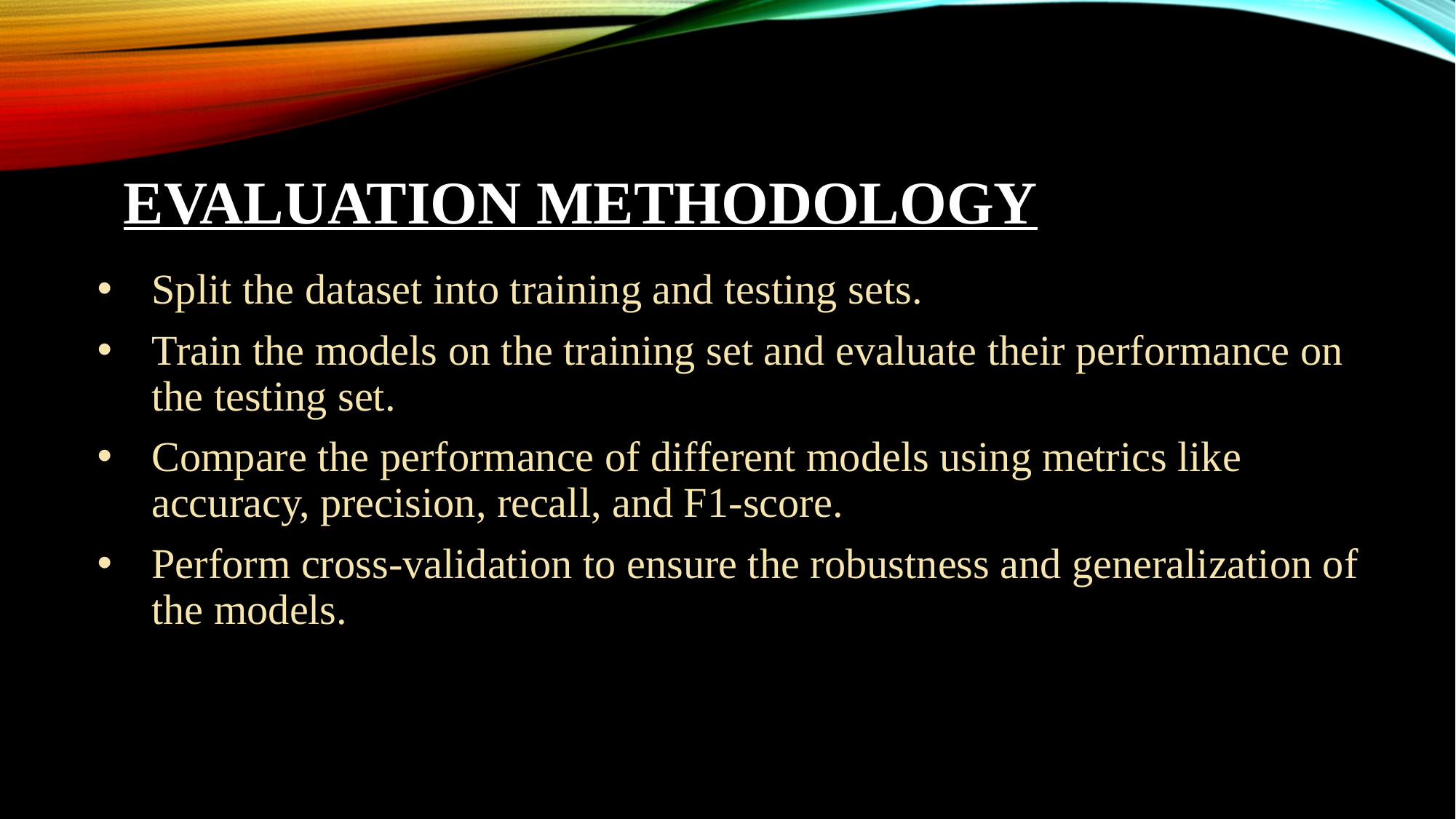

# EVALUATION METHODOLOGY
Split the dataset into training and testing sets.
Train the models on the training set and evaluate their performance on the testing set.
Compare the performance of different models using metrics like accuracy, precision, recall, and F1-score.
Perform cross-validation to ensure the robustness and generalization of the models.